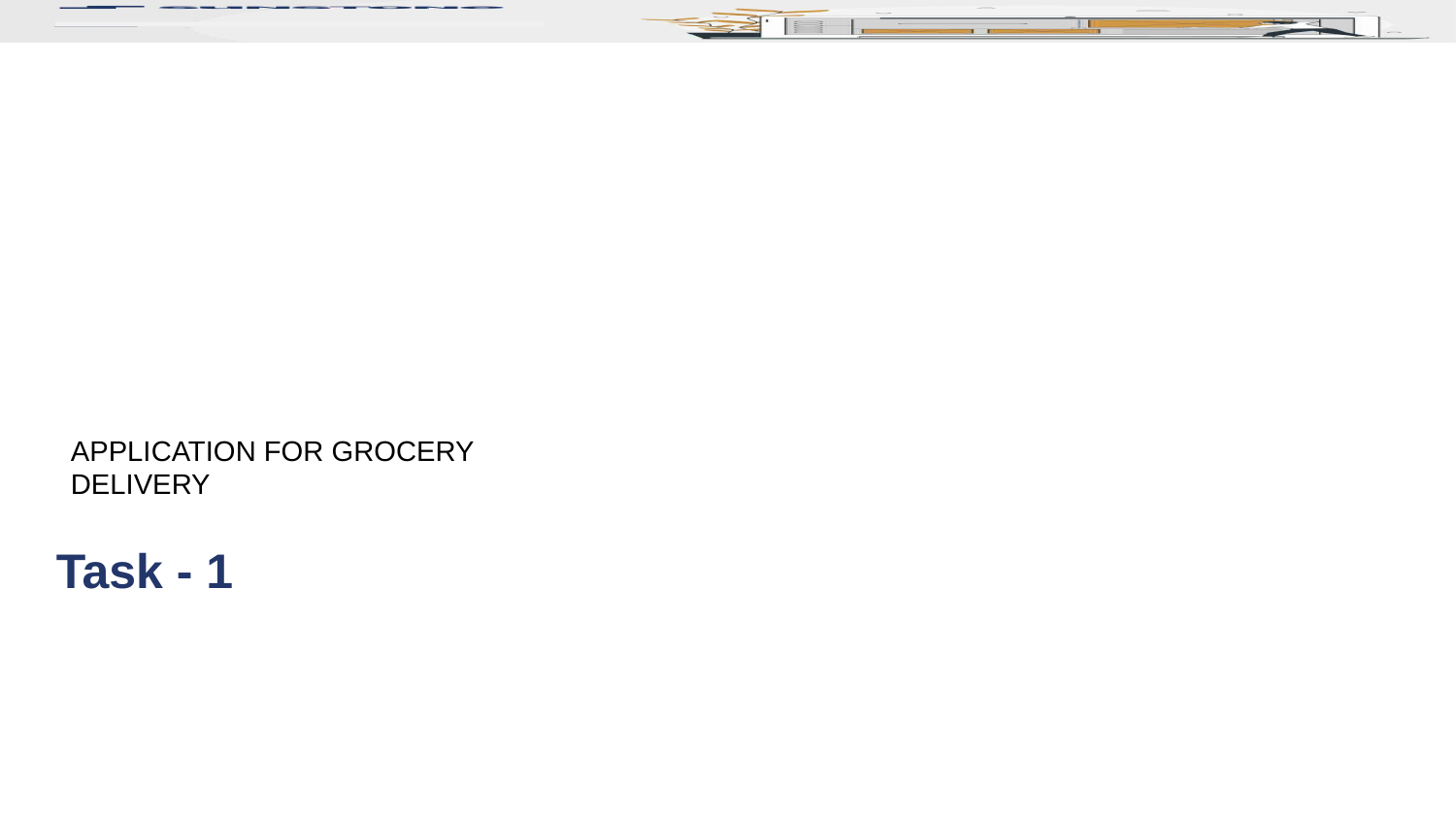

APPLICATION FOR GROCERY
DELIVERY
Task - 1